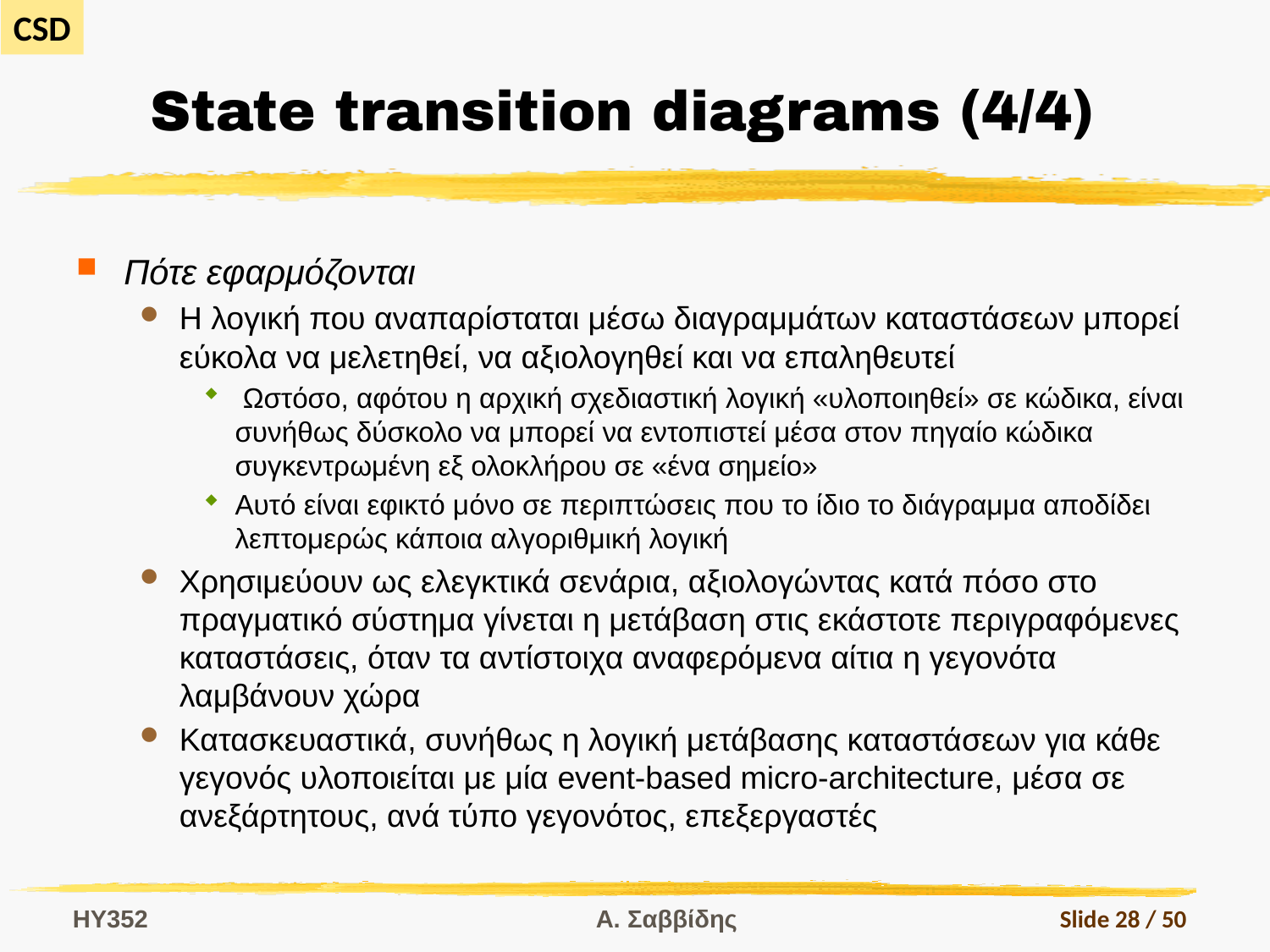

# State transition diagrams (4/4)
Πότε εφαρμόζονται
Η λογική που αναπαρίσταται μέσω διαγραμμάτων καταστάσεων μπορεί εύκολα να μελετηθεί, να αξιολογηθεί και να επαληθευτεί
 Ωστόσο, αφότου η αρχική σχεδιαστική λογική «υλοποιηθεί» σε κώδικα, είναι συνήθως δύσκολο να μπορεί να εντοπιστεί μέσα στον πηγαίο κώδικα συγκεντρωμένη εξ ολοκλήρου σε «ένα σημείο»
Αυτό είναι εφικτό μόνο σε περιπτώσεις που το ίδιο το διάγραμμα αποδίδει λεπτομερώς κάποια αλγοριθμική λογική
Χρησιμεύουν ως ελεγκτικά σενάρια, αξιολογώντας κατά πόσο στο πραγματικό σύστημα γίνεται η μετάβαση στις εκάστοτε περιγραφόμενες καταστάσεις, όταν τα αντίστοιχα αναφερόμενα αίτια η γεγονότα λαμβάνουν χώρα
Κατασκευαστικά, συνήθως η λογική μετάβασης καταστάσεων για κάθε γεγονός υλοποιείται με μία event-based micro-architecture, μέσα σε ανεξάρτητους, ανά τύπο γεγονότος, επεξεργαστές
HY352
Α. Σαββίδης
Slide 28 / 50